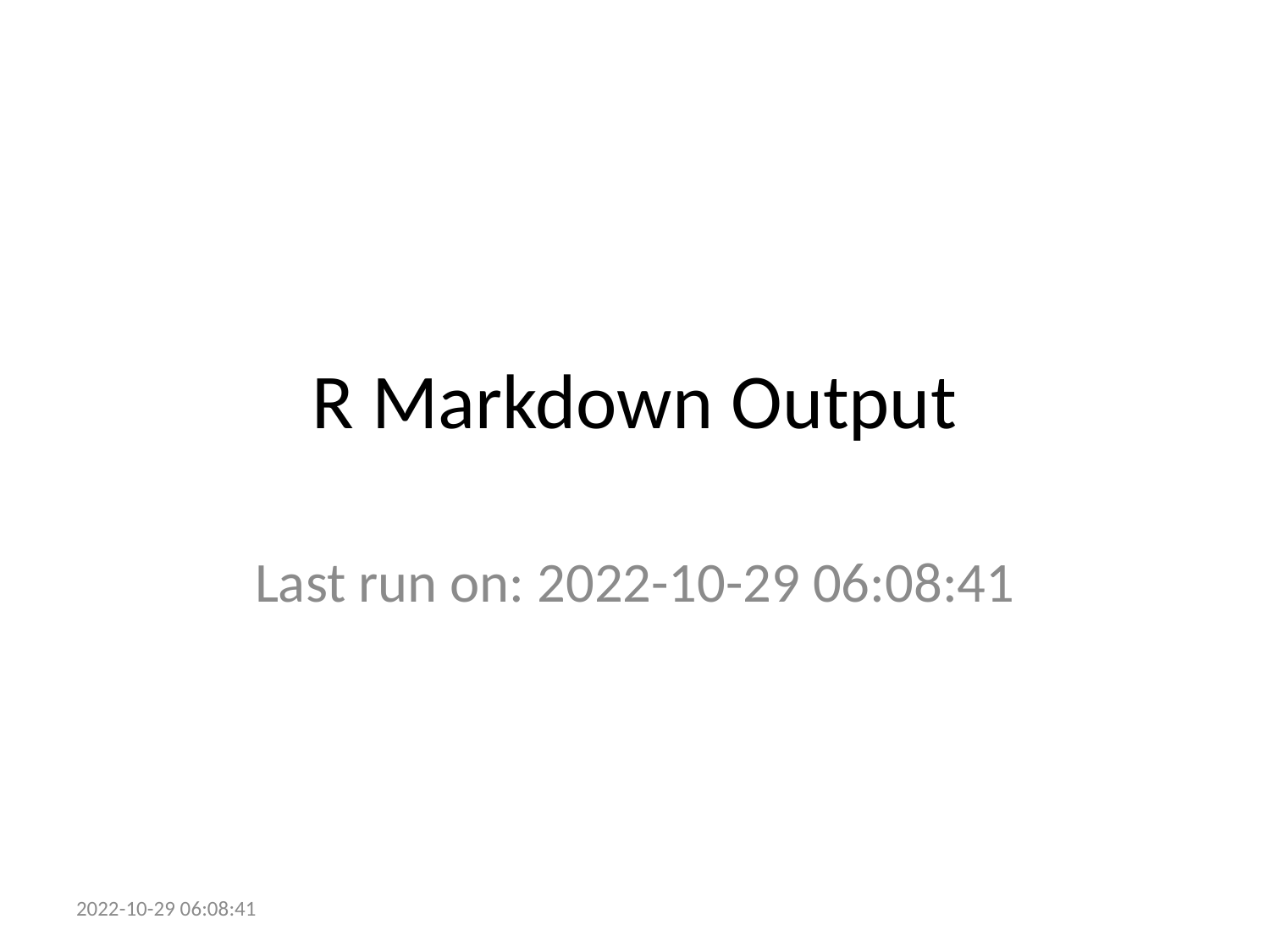

# R Markdown Output
Last run on: 2022-10-29 06:08:41
2022-10-29 06:08:41